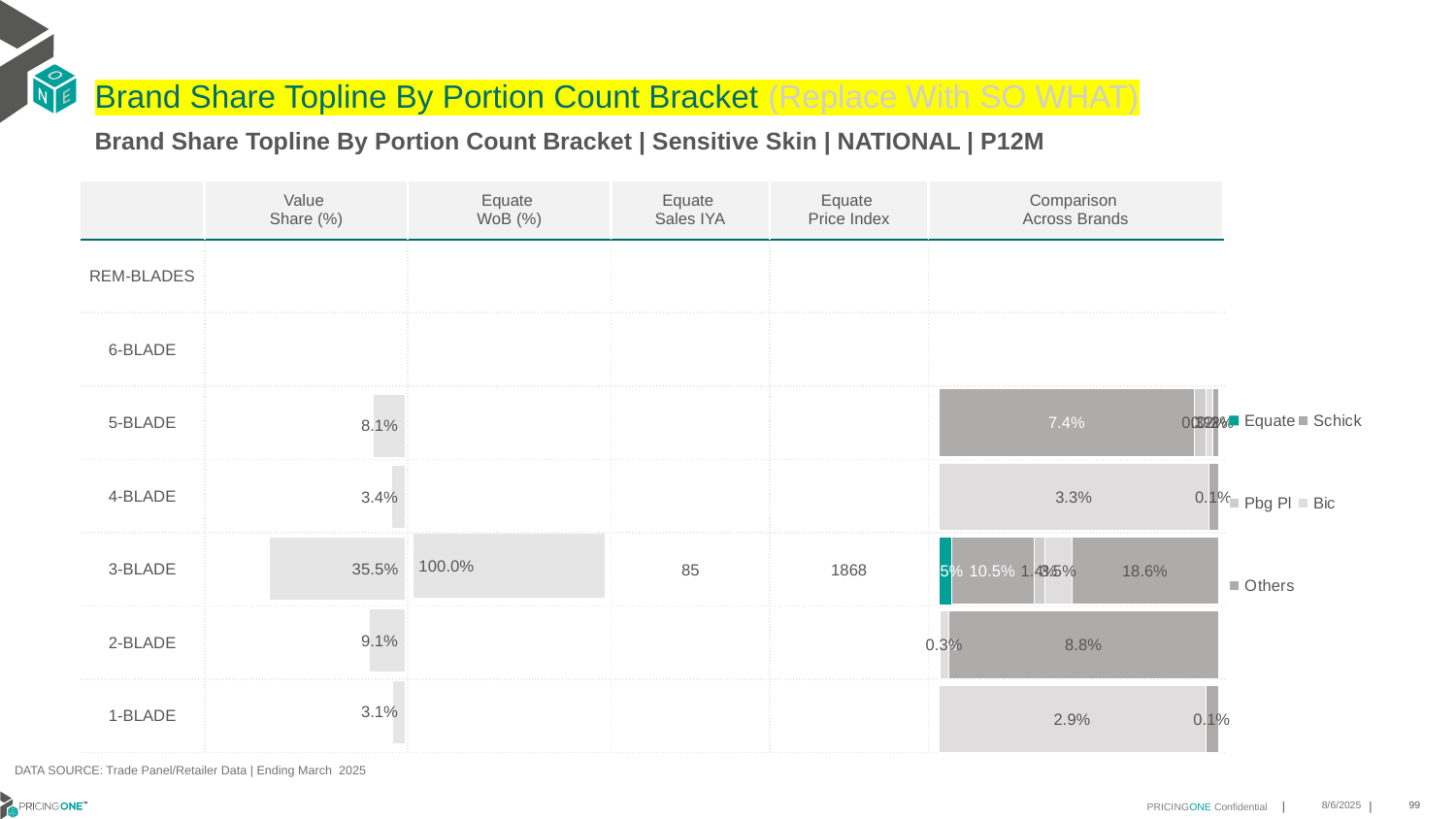

# Brand Share Topline By Portion Count Bracket (Replace With SO WHAT)
Brand Share Topline By Portion Count Bracket | Sensitive Skin | NATIONAL | P12M
|  | Value Share (%) | Equate WoB (%) | Equate Sales IYA | Equate Price Index | Comparison Across Brands |
| --- | --- | --- | --- | --- | --- |
| REM-BLADES |  |  |  |  |  |
| 6-BLADE |  |  |  |  |  |
| 5-BLADE |  |  |  |  |  |
| 4-BLADE |  |  |  |  |  |
| 3-BLADE |  |  | 85 | 1868 |  |
| 2-BLADE |  |  |  |  |  |
| 1-BLADE |  |  |  |  |  |

### Chart

| Category | Equate | Schick | Pbg Pl | Bic | Others |
|---|---|---|---|---|---|
| REM-BLADES | None | None | None | None | None |
| 6-BLADE | None | None | None | None | None |
| 5-BLADE | None | 0.07435329723137082 | 0.0033187405549057318 | 0.002093820172496255 | 0.001579701076972257 |
| 4-BLADE | None | None | None | 0.03268121466611324 | 0.0011565204049701614 |
| 3-BLADE | 0.015223217136325252 | 0.1048693650853233 | 0.013689247516833048 | 0.03455894436606864 | 0.18559244929034252 |
| 2-BLADE | None | 0.00025434478007784476 | None | 0.0028717962248214005 | 0.08837309813425304 |
| 1-BLADE | None | None | None | 0.029303145737683403 | 0.0014016551153931095 |

### Chart

| Category | Value Share |
|---|---|
|  | None |

### Chart

| Category | Brand WoB % |
|---|---|
|  | None |
DATA SOURCE: Trade Panel/Retailer Data | Ending March  2025

8/6/2025
99